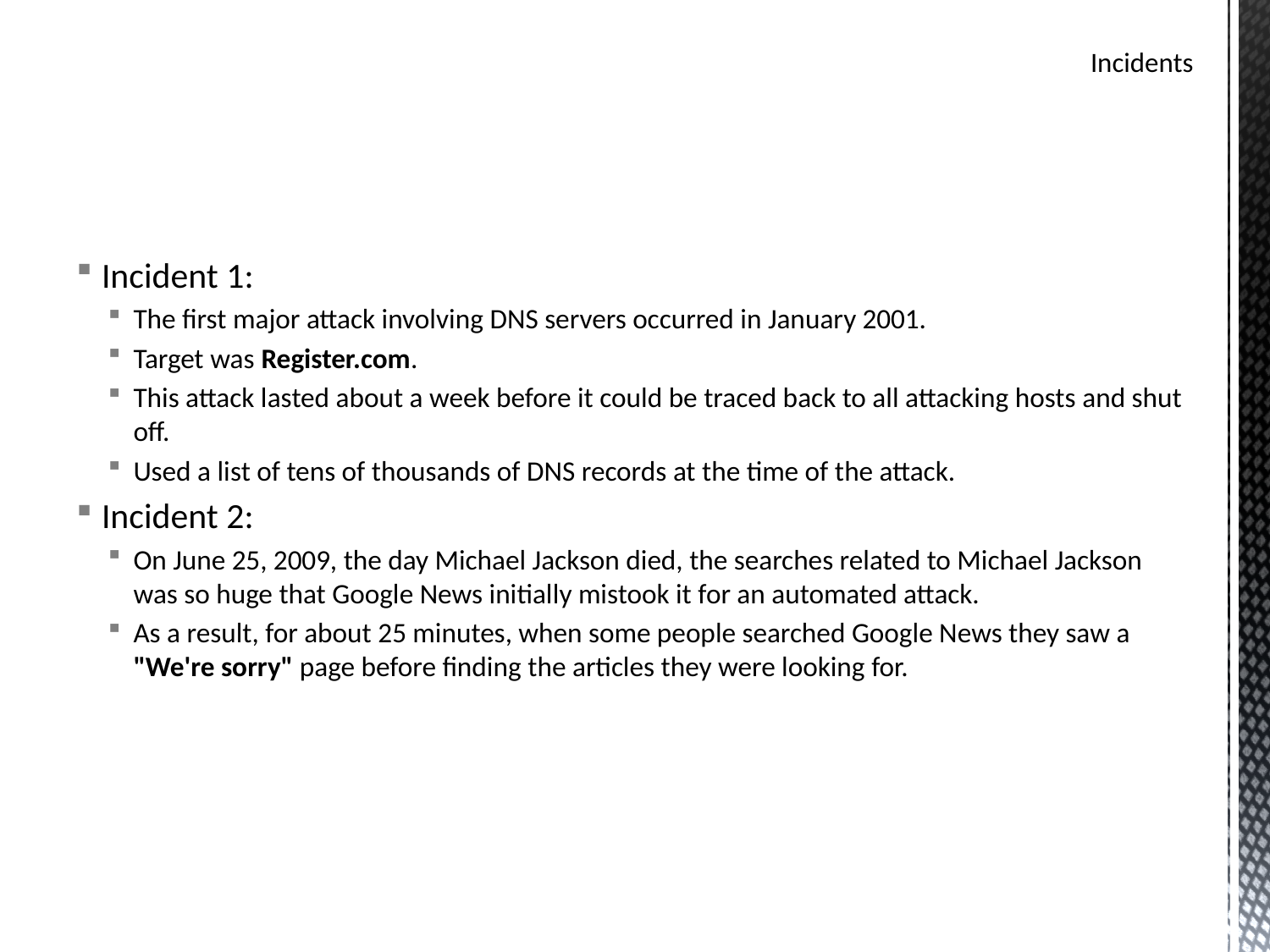

# Incidents
Incident 1:
The first major attack involving DNS servers occurred in January 2001.
Target was Register.com.
This attack lasted about a week before it could be traced back to all attacking hosts and shut off.
Used a list of tens of thousands of DNS records at the time of the attack.
Incident 2:
On June 25, 2009, the day Michael Jackson died, the searches related to Michael Jackson was so huge that Google News initially mistook it for an automated attack.
As a result, for about 25 minutes, when some people searched Google News they saw a "We're sorry" page before finding the articles they were looking for.